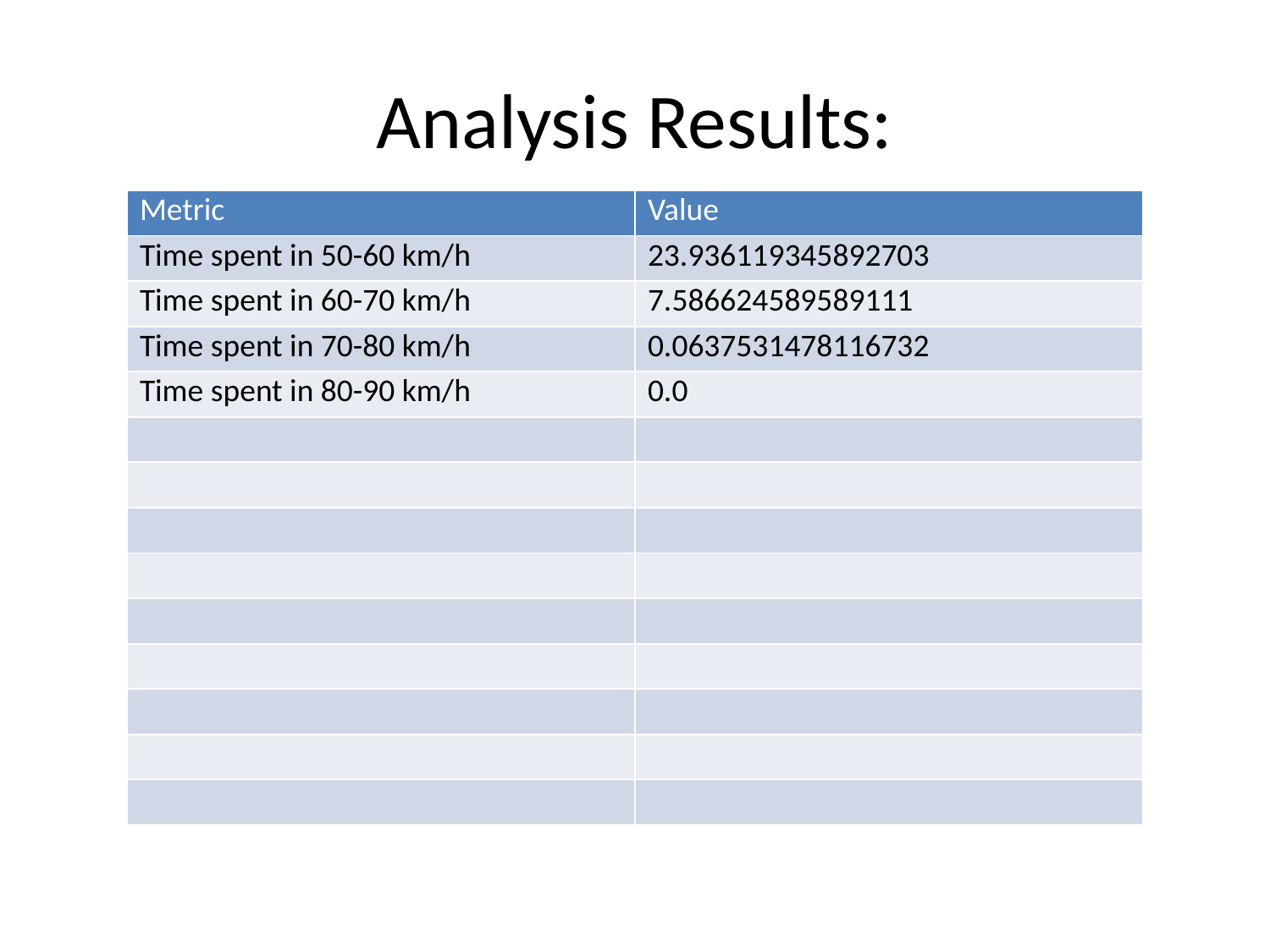

# Analysis Results:
| Metric | Value |
| --- | --- |
| Time spent in 50-60 km/h | 23.936119345892703 |
| Time spent in 60-70 km/h | 7.586624589589111 |
| Time spent in 70-80 km/h | 0.0637531478116732 |
| Time spent in 80-90 km/h | 0.0 |
|  |  |
|  |  |
|  |  |
|  |  |
|  |  |
|  |  |
|  |  |
|  |  |
|  |  |